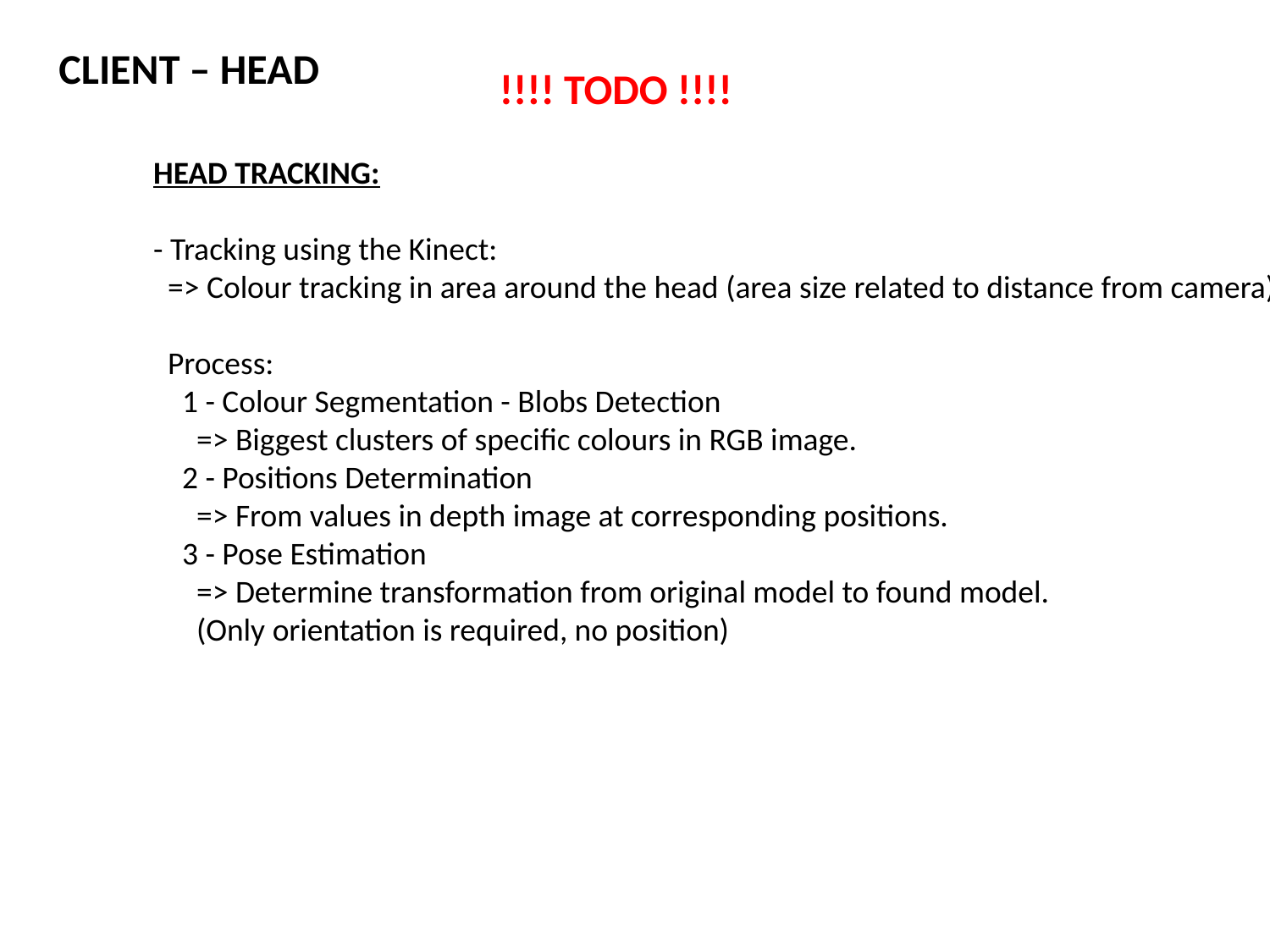

CLIENT – HEAD
!!!! TODO !!!!
HEAD TRACKING:

- Tracking using the Kinect:
  => Colour tracking in area around the head (area size related to distance from camera)

  Process:
    1 - Colour Segmentation - Blobs Detection
      => Biggest clusters of specific colours in RGB image.
    2 - Positions Determination
      => From values in depth image at corresponding positions.
    3 - Pose Estimation
      => Determine transformation from original model to found model.
      (Only orientation is required, no position)